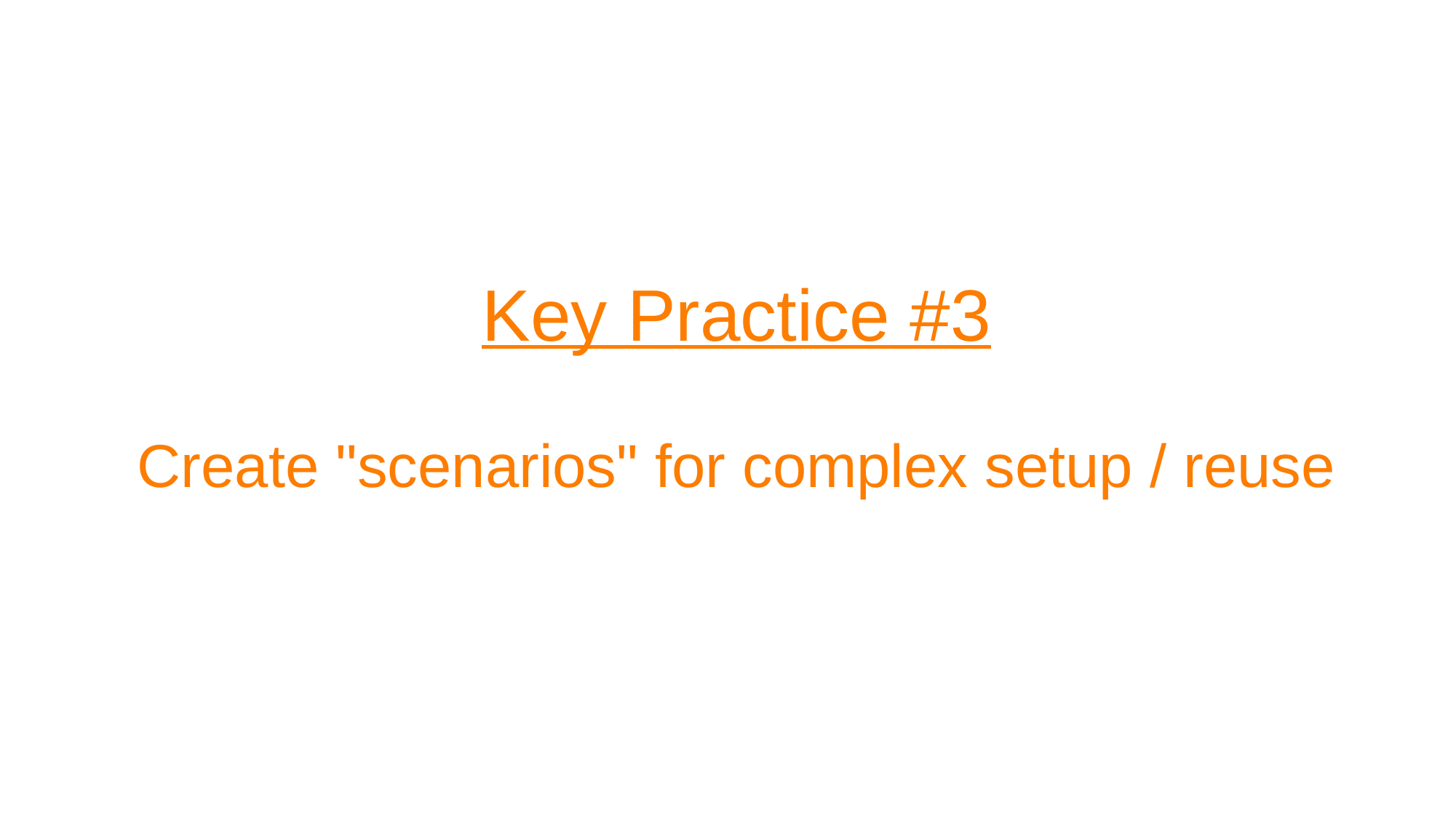

# Key Practice #3 Create "scenarios" for complex setup / reuse